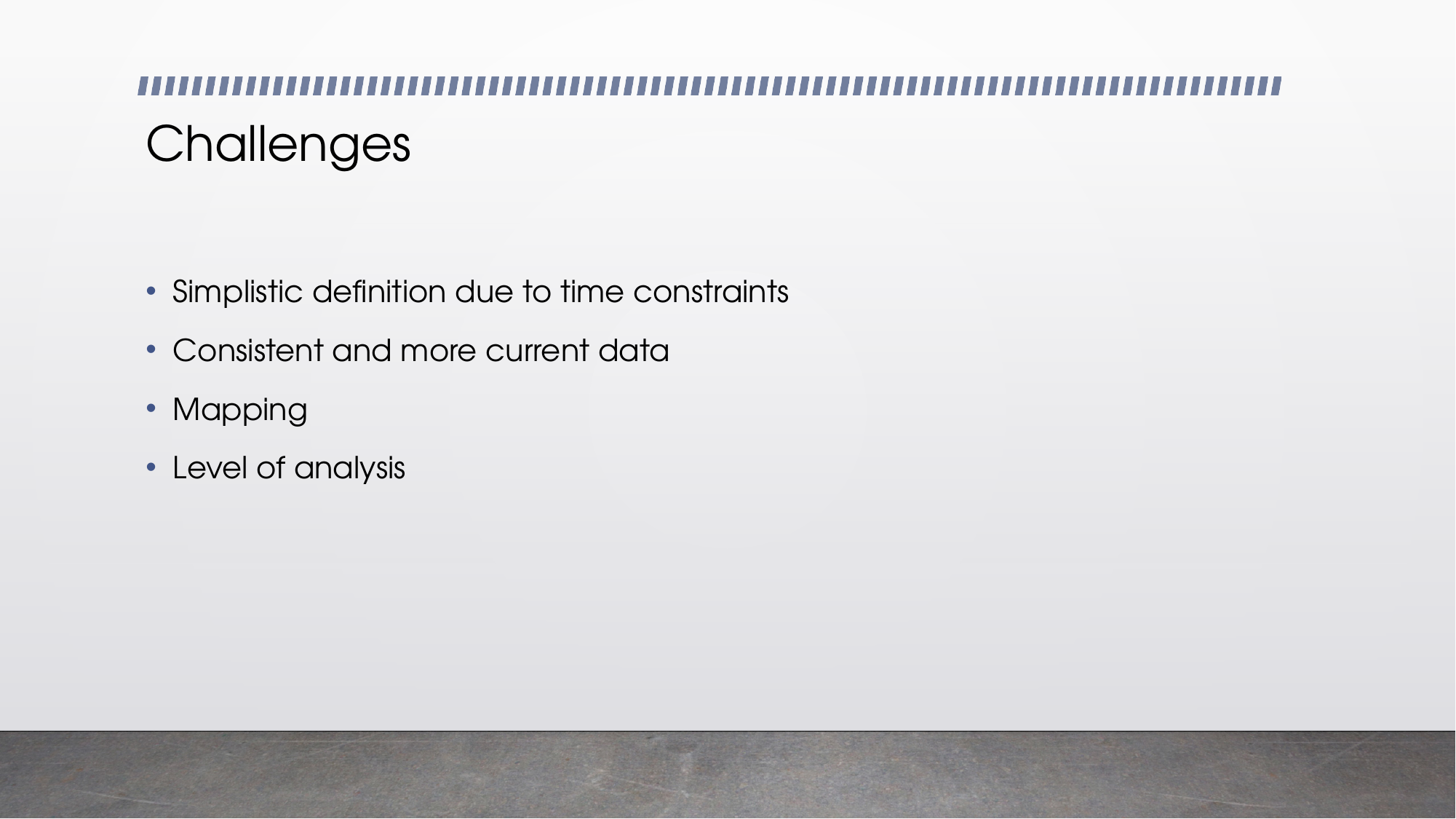

# Challenges
Simplistic definition due to time constraints
Consistent and more current data
Mapping
Level of analysis